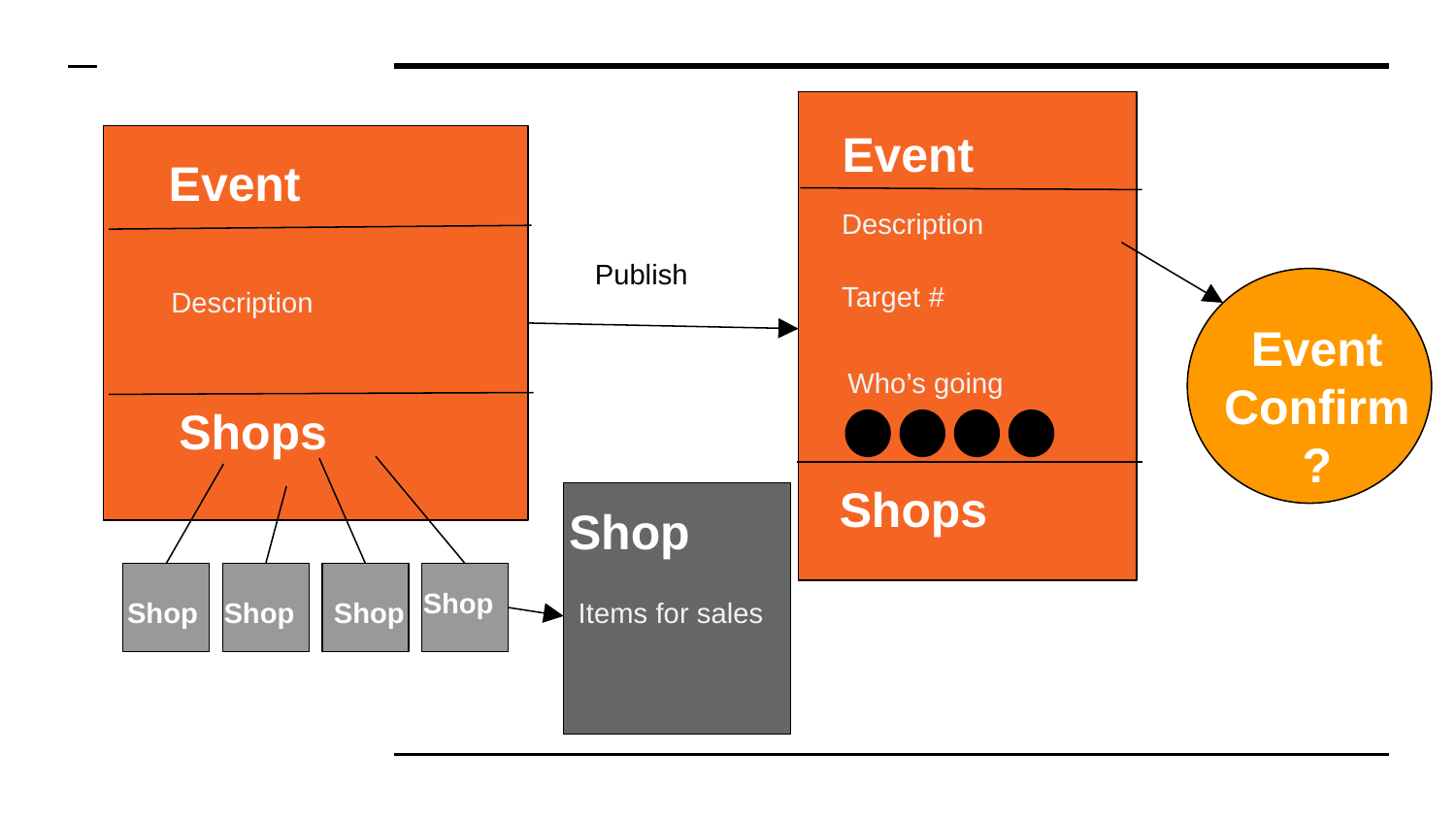

Event

Event
Description
Publish
Target #

Description
Event
Confirm
?
Who’s going
Shops

Shops

Shop

Shop
Shop
Shop
Shop
Items for sales